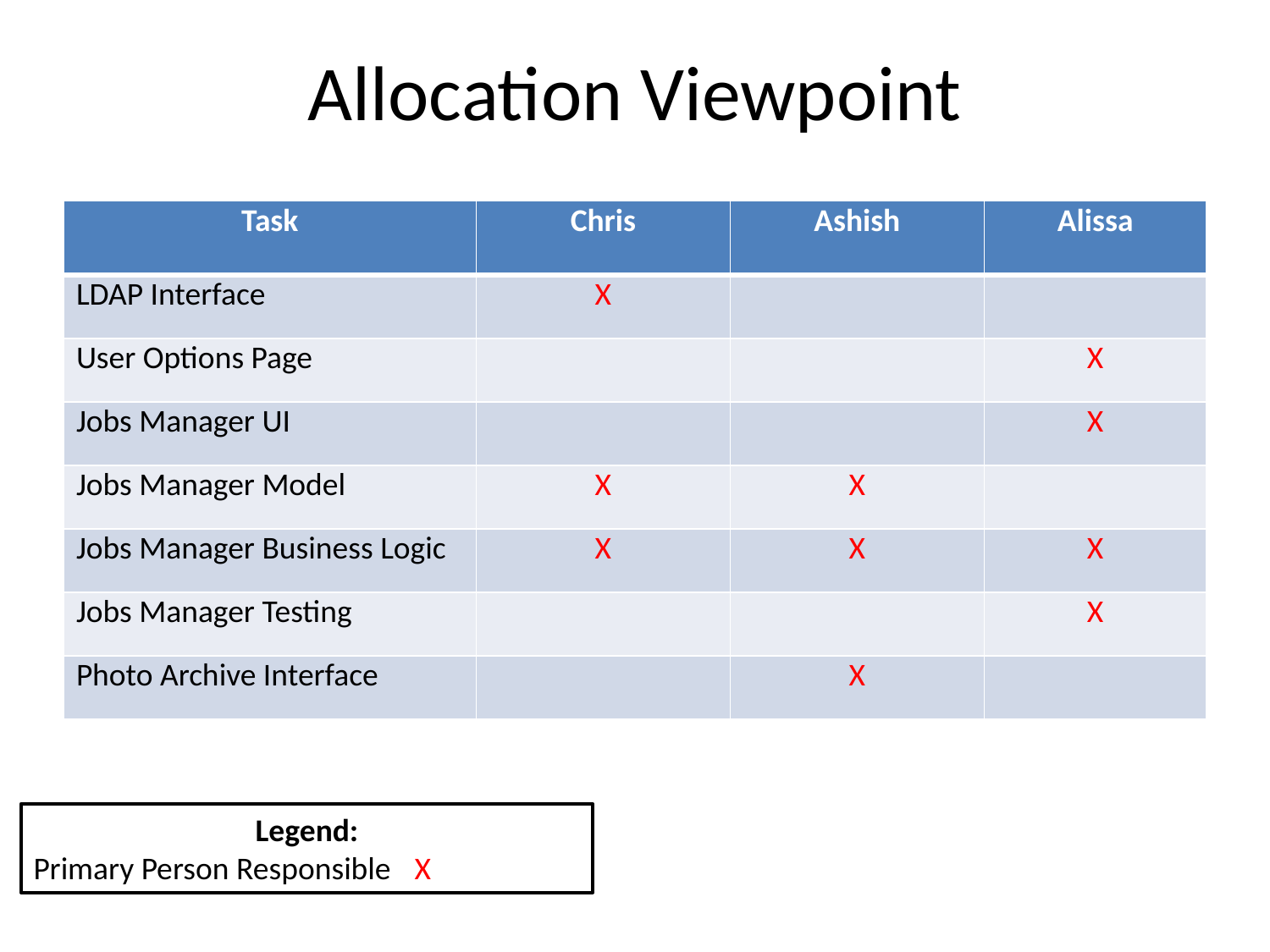

# Allocation Viewpoint
| Task | Chris | Ashish | Alissa |
| --- | --- | --- | --- |
| LDAP Interface | X |  |  |
| User Options Page |  |  | X |
| Jobs Manager UI |  |  | X |
| Jobs Manager Model | X | X |  |
| Jobs Manager Business Logic | X | X | X |
| Jobs Manager Testing |  |  | X |
| Photo Archive Interface |  | X |  |
Legend:
Primary Person Responsible	X